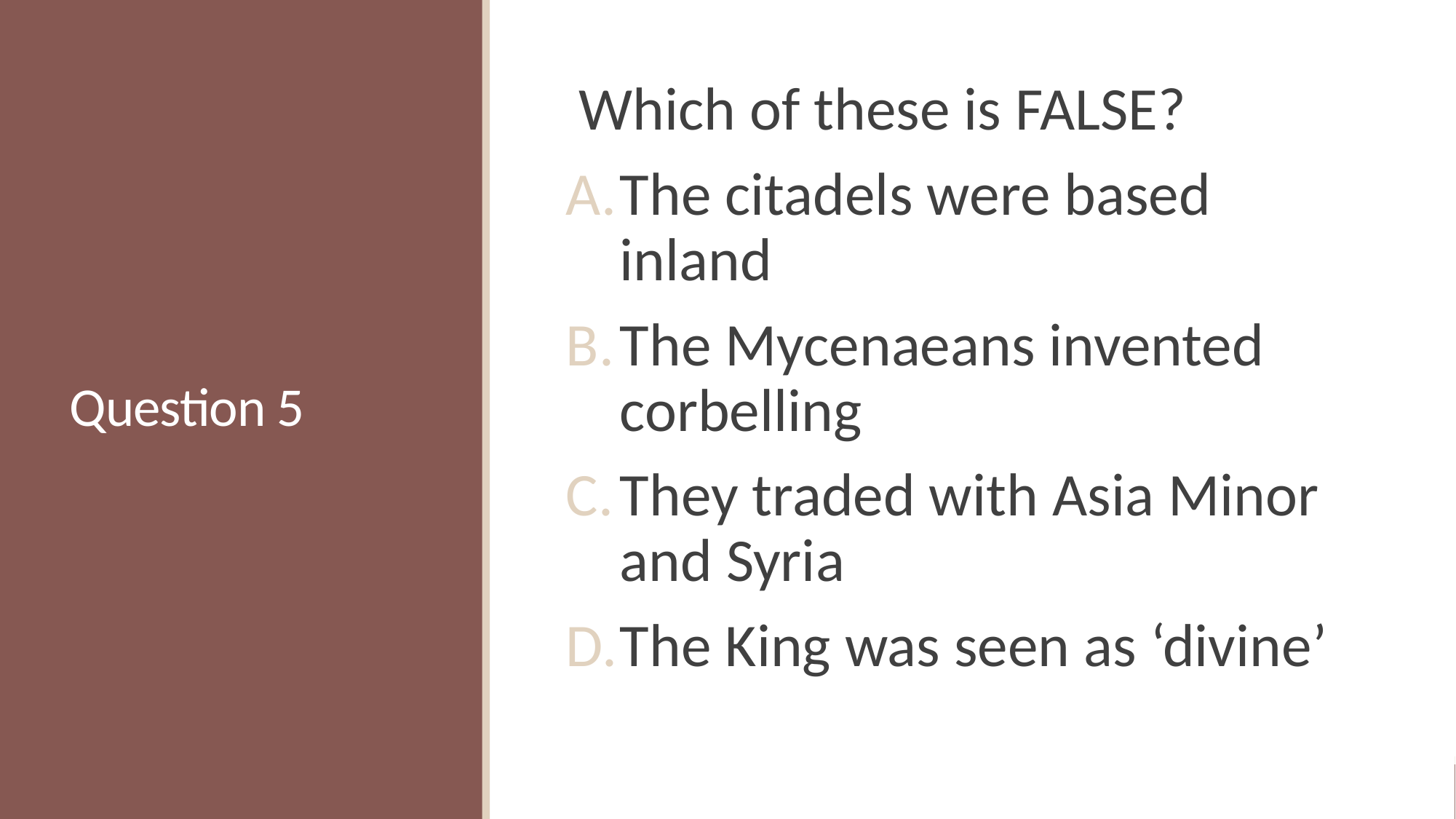

# Question 5
Which of these is FALSE?
The citadels were based inland
The Mycenaeans invented corbelling
They traded with Asia Minor and Syria
The King was seen as ‘divine’